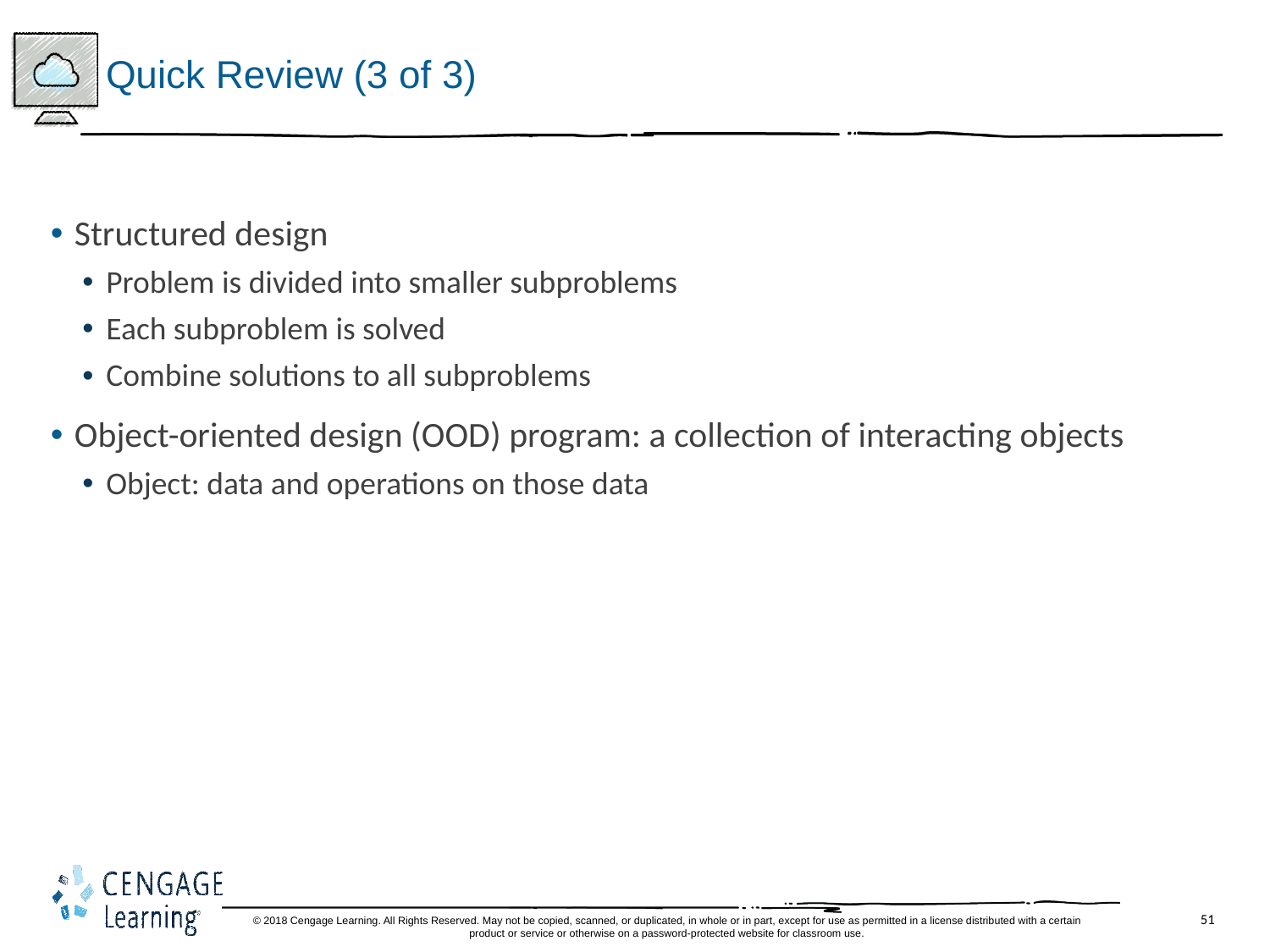

# Quick Review (3 of 3)
Structured design
Problem is divided into smaller subproblems
Each subproblem is solved
Combine solutions to all subproblems
Object-oriented design (OOD) program: a collection of interacting objects
Object: data and operations on those data